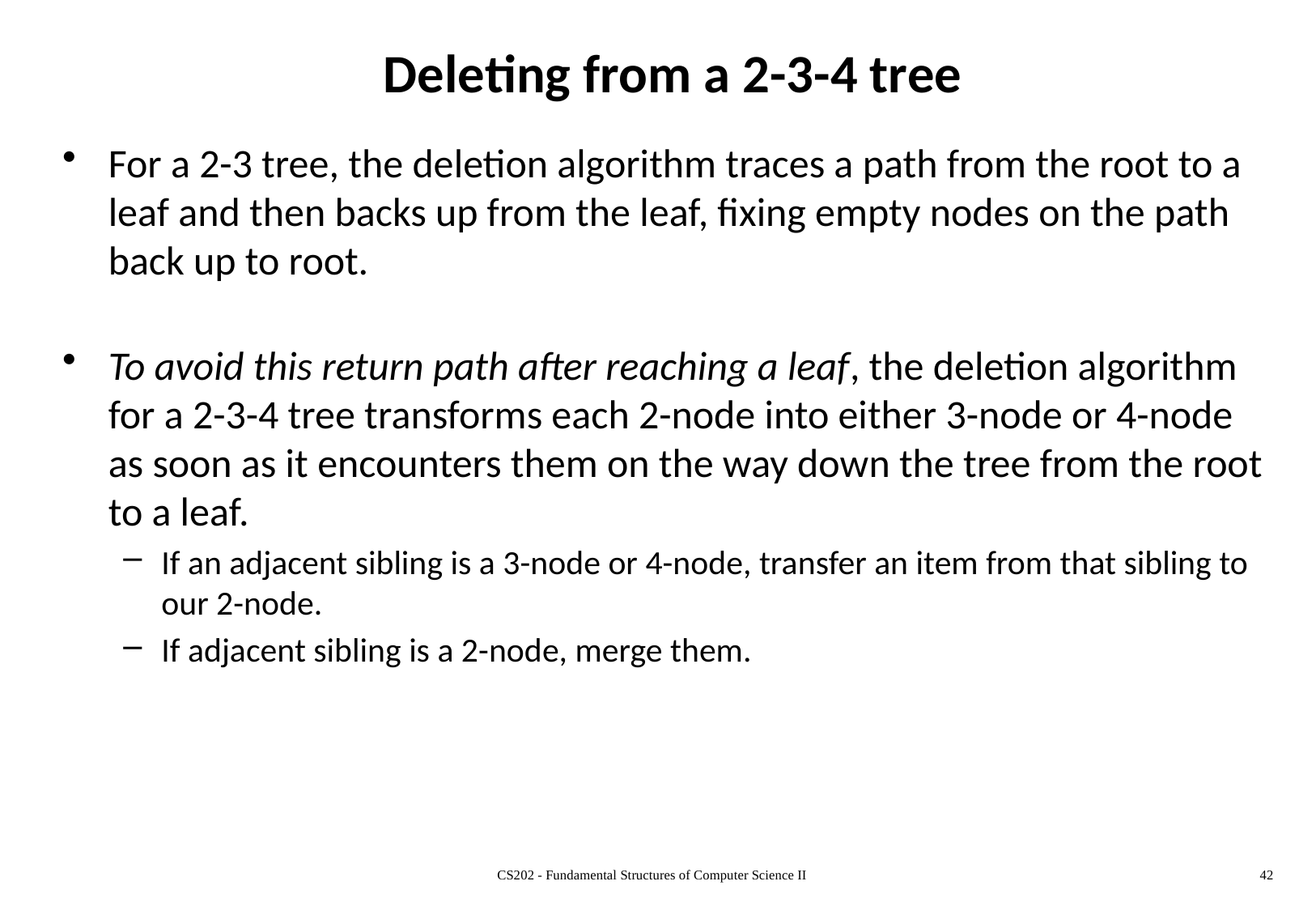

# Deleting from a 2-3-4 tree
For a 2-3 tree, the deletion algorithm traces a path from the root to a leaf and then backs up from the leaf, fixing empty nodes on the path back up to root.

To avoid this return path after reaching a leaf, the deletion algorithm for a 2-3-4 tree transforms each 2-node into either 3-node or 4-node as soon as it encounters them on the way down the tree from the root to a leaf.
If an adjacent sibling is a 3-node or 4-node, transfer an item from that sibling to our 2-node.
If adjacent sibling is a 2-node, merge them.

CS202 - Fundamental Structures of Computer Science II
42